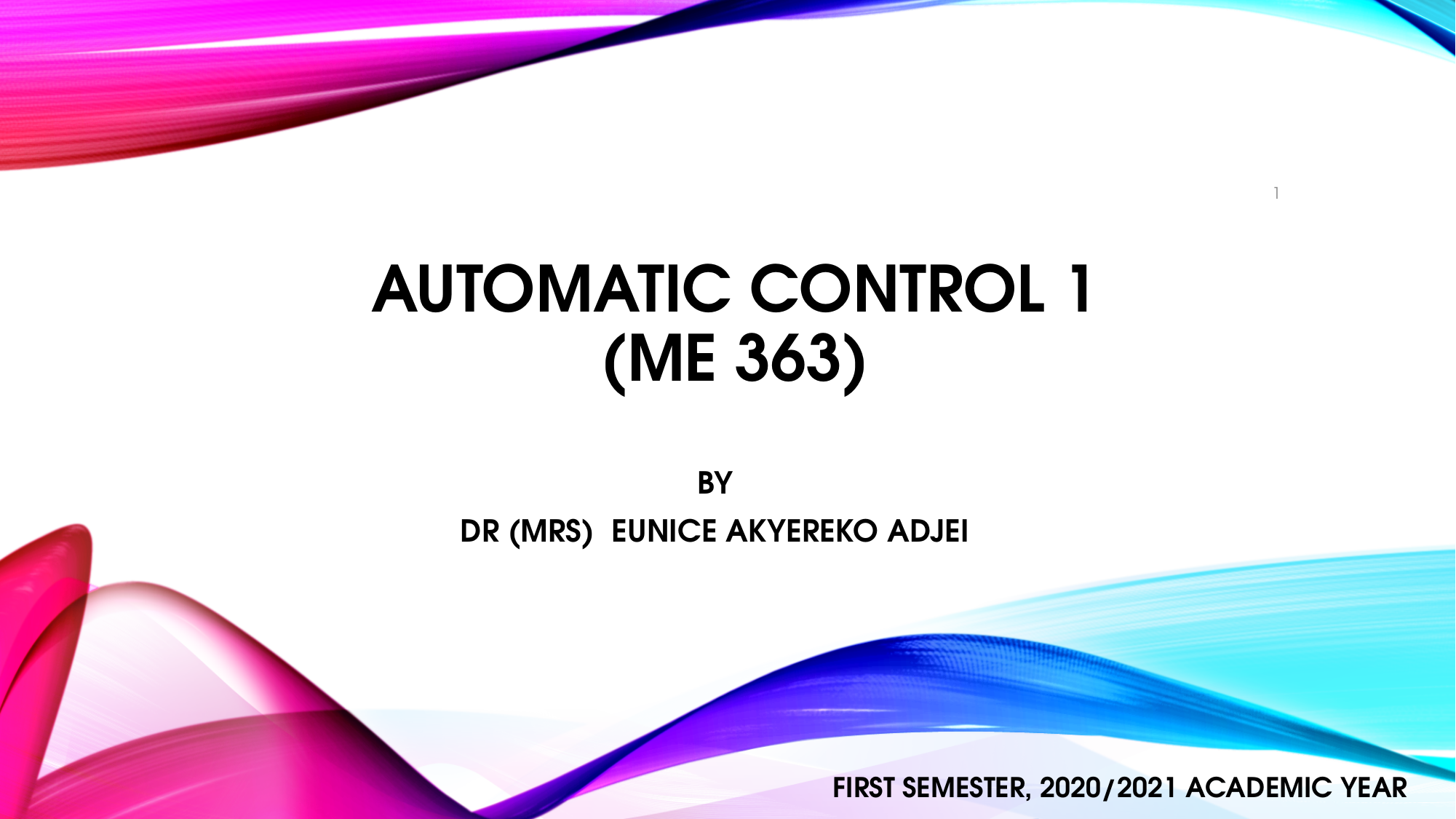

1
# AUTOMATIC CONTROL 1 (ME 363)
BY
DR (MRS)  EUNICE AKYEREKO ADJEI
FIRST SEMESTER, 2020/2021 ACADEMIC YEAR